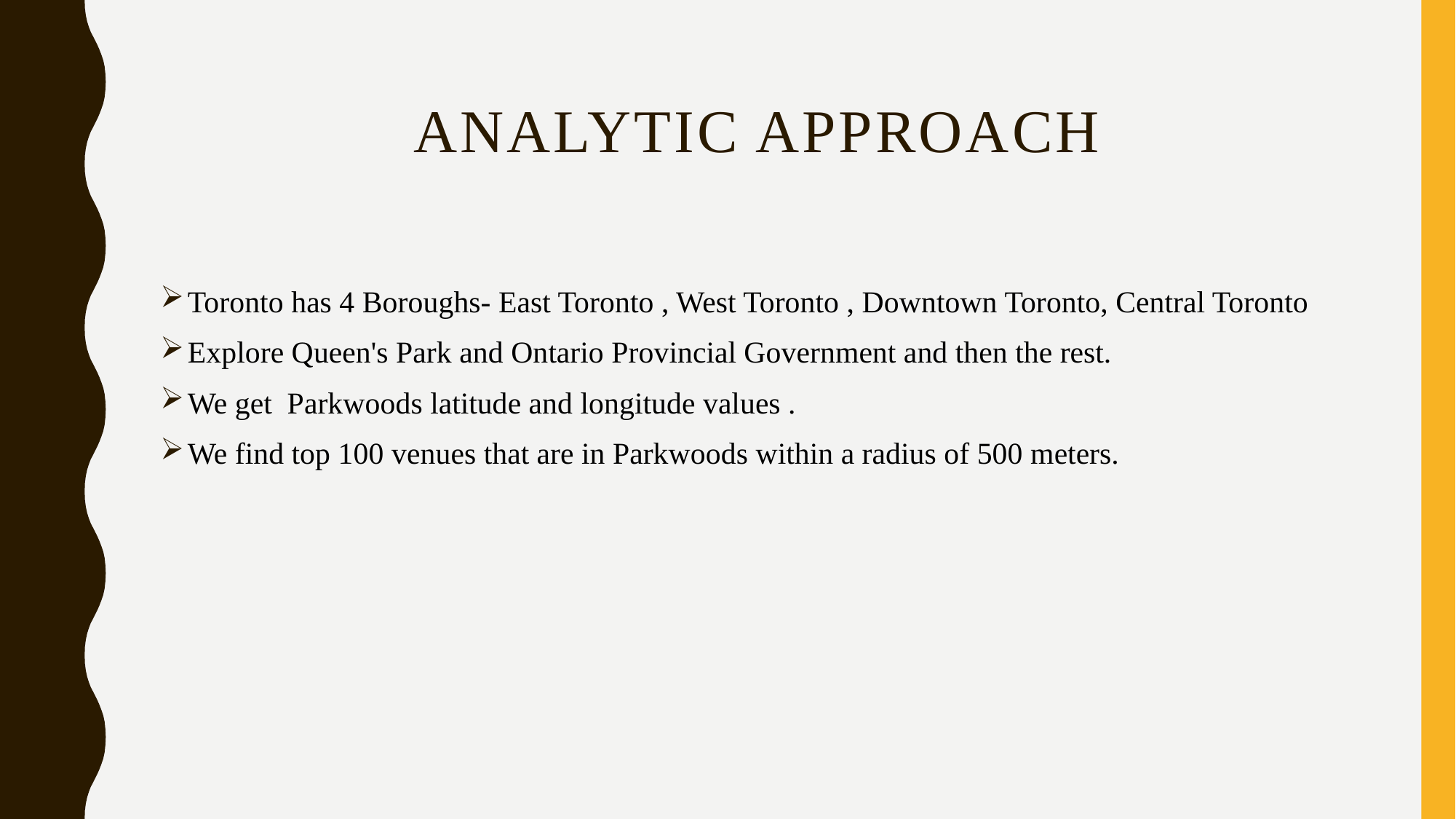

# Analytic approach
Toronto has 4 Boroughs- East Toronto , West Toronto , Downtown Toronto, Central Toronto
Explore Queen's Park and Ontario Provincial Government and then the rest.
We get  Parkwoods latitude and longitude values .
We find top 100 venues that are in Parkwoods within a radius of 500 meters.